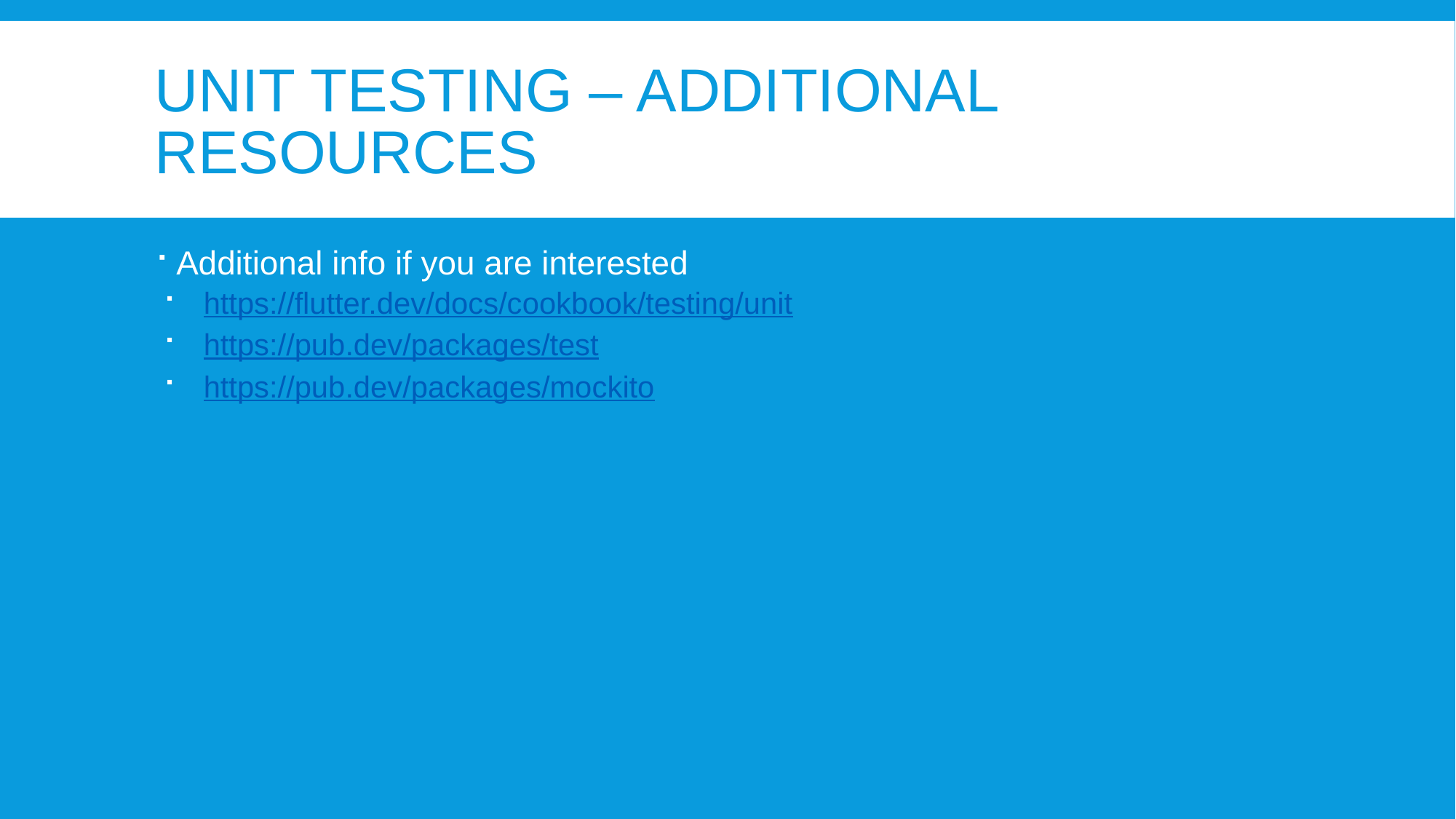

# Unit testing – Additional Resources
Additional info if you are interested
https://flutter.dev/docs/cookbook/testing/unit
https://pub.dev/packages/test
https://pub.dev/packages/mockito